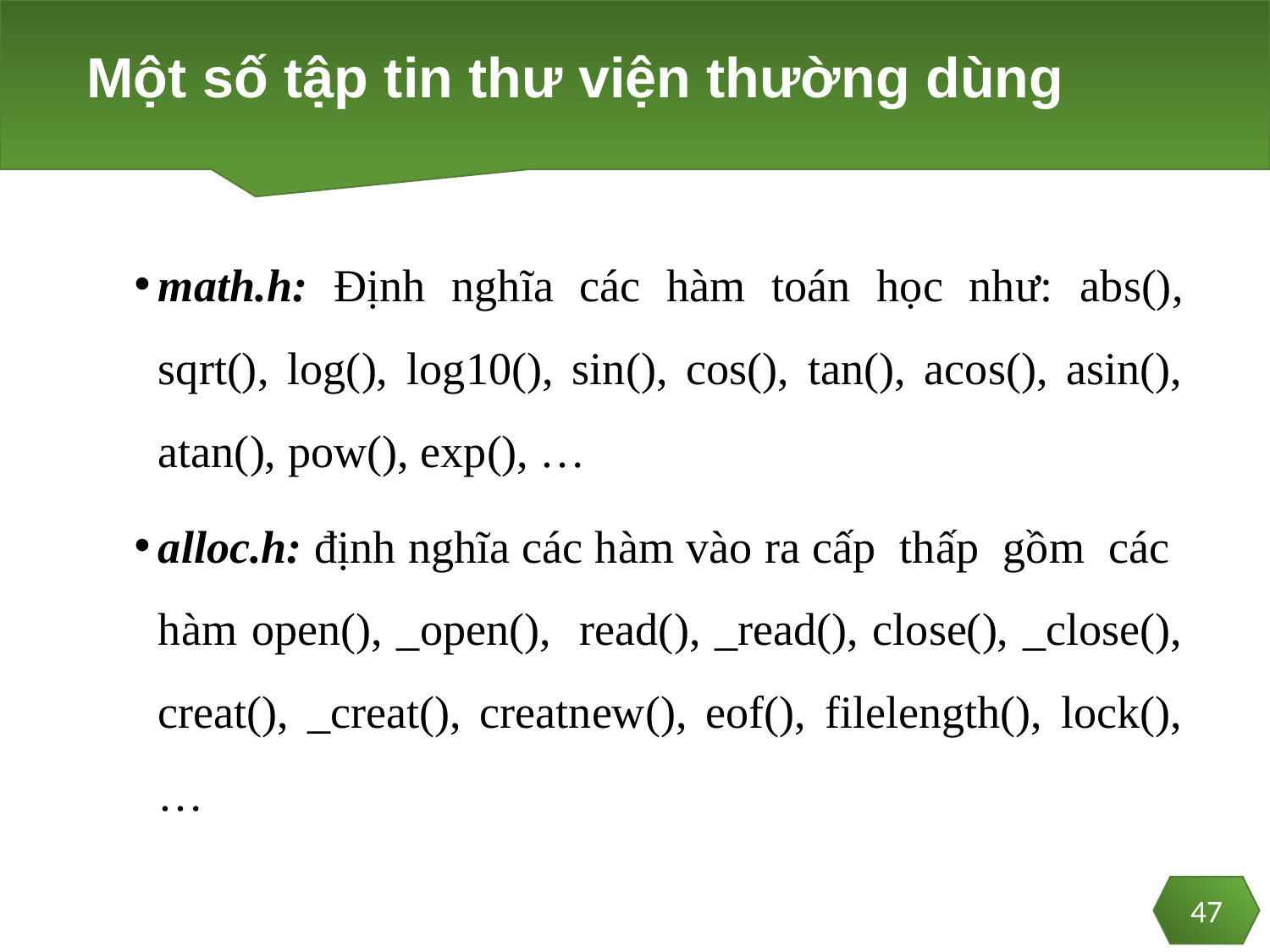

# Một số tập tin thư viện thường dùng
math.h: Định nghĩa các hàm toán học như: abs(), sqrt(), log(), log10(), sin(), cos(), tan(), acos(), asin(), atan(), pow(), exp(), …
alloc.h: định nghĩa các hàm vào ra cấp  thấp  gồm  các  hàm open(), _open(),  read(), _read(), close(), _close(), creat(), _creat(), creatnew(), eof(), filelength(), lock(), …